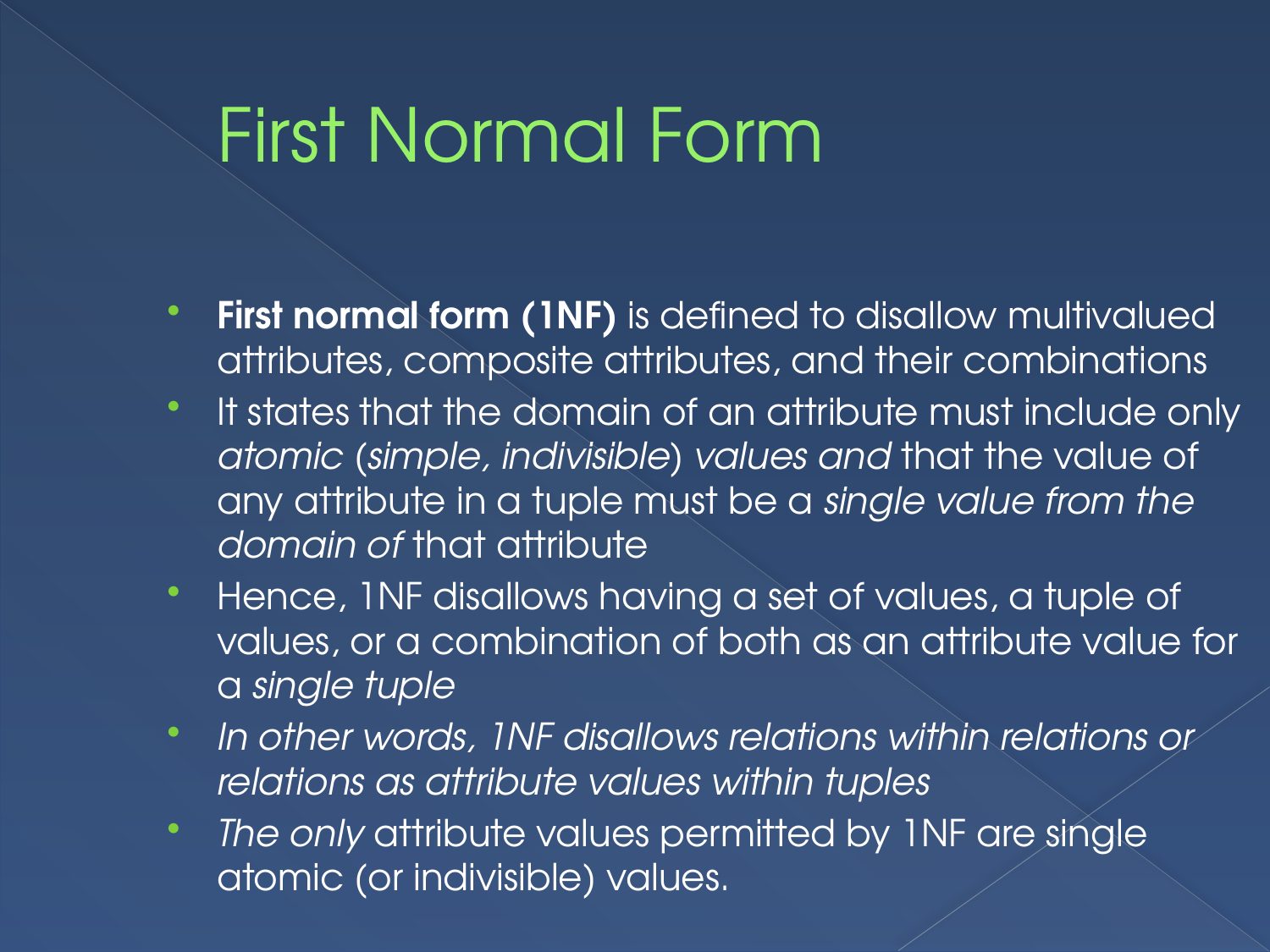

First Normal Form
First normal form (1NF) is defined to disallow multivalued attributes, composite attributes, and their combinations
It states that the domain of an attribute must include only atomic (simple, indivisible) values and that the value of any attribute in a tuple must be a single value from the domain of that attribute
Hence, 1NF disallows having a set of values, a tuple of values, or a combination of both as an attribute value for a single tuple
In other words, 1NF disallows relations within relations or relations as attribute values within tuples
The only attribute values permitted by 1NF are single atomic (or indivisible) values.